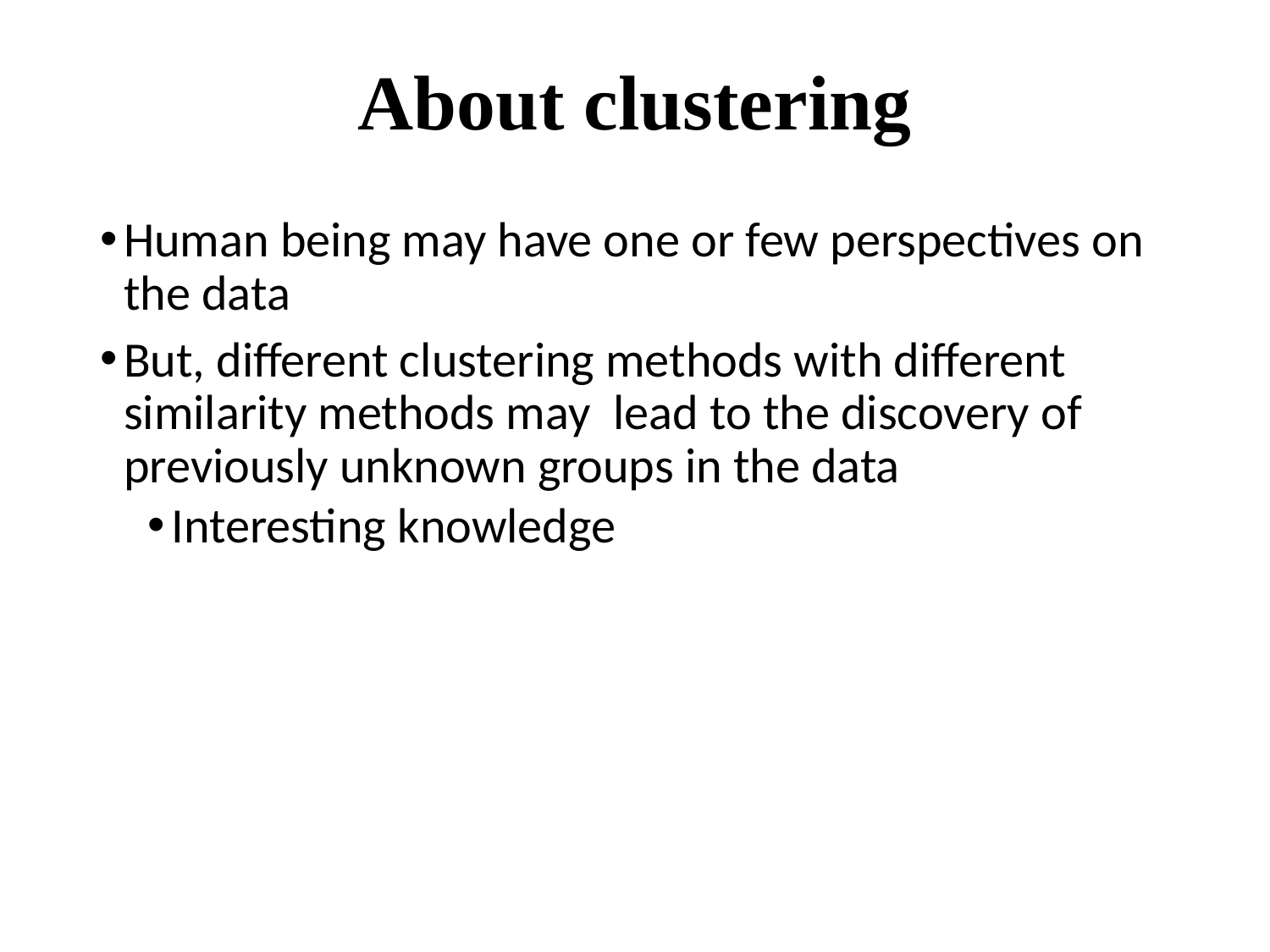

# About clustering
Human being may have one or few perspectives on the data
But, different clustering methods with different similarity methods may  lead to the discovery of previously unknown groups in the data
Interesting knowledge